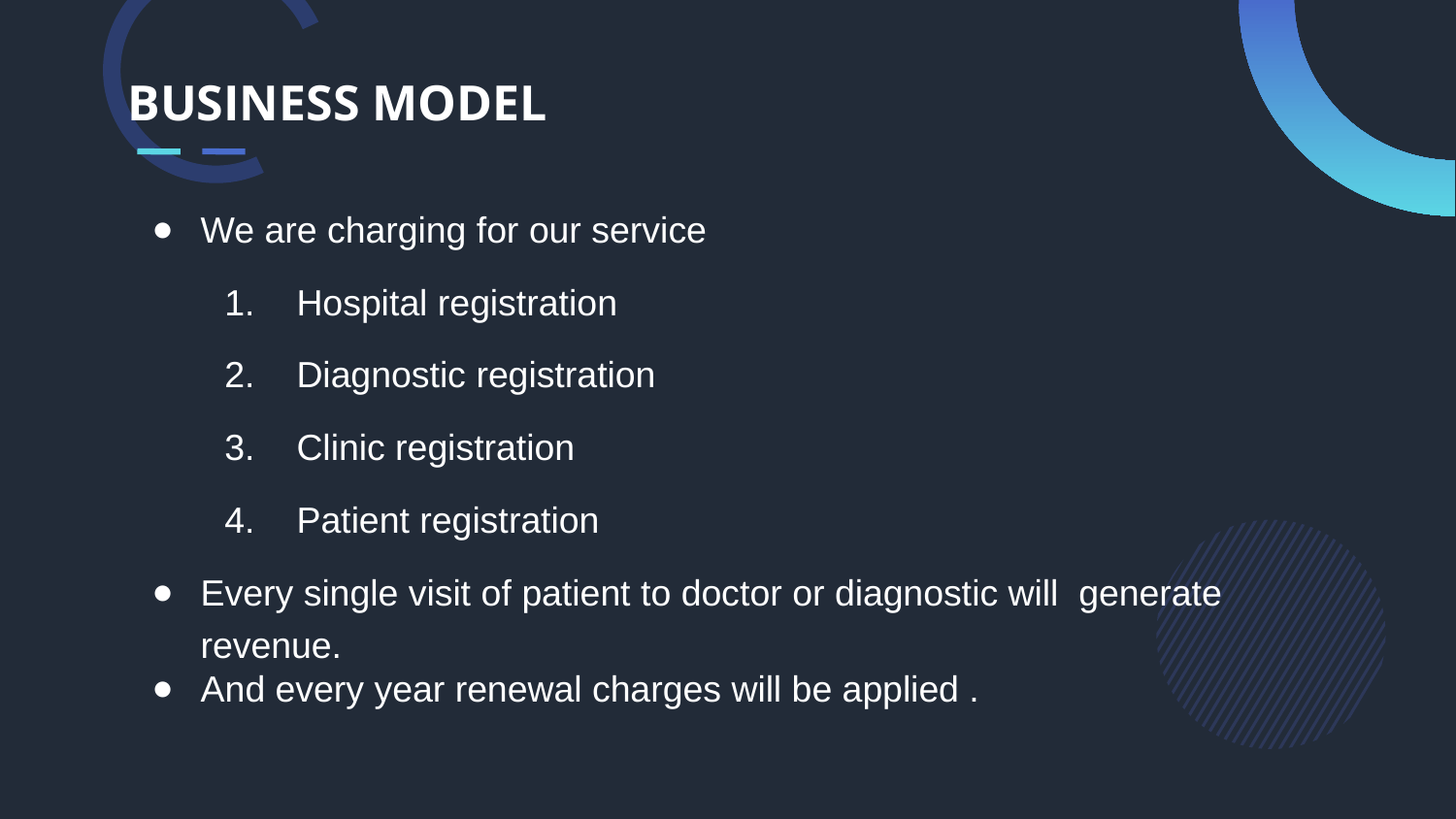

BUSINESS MODEL

We are charging for our service
Hospital registration
Diagnostic registration
Clinic registration
Patient registration
Every single visit of patient to doctor or diagnostic will  generate revenue.
And every year renewal charges will be applied .